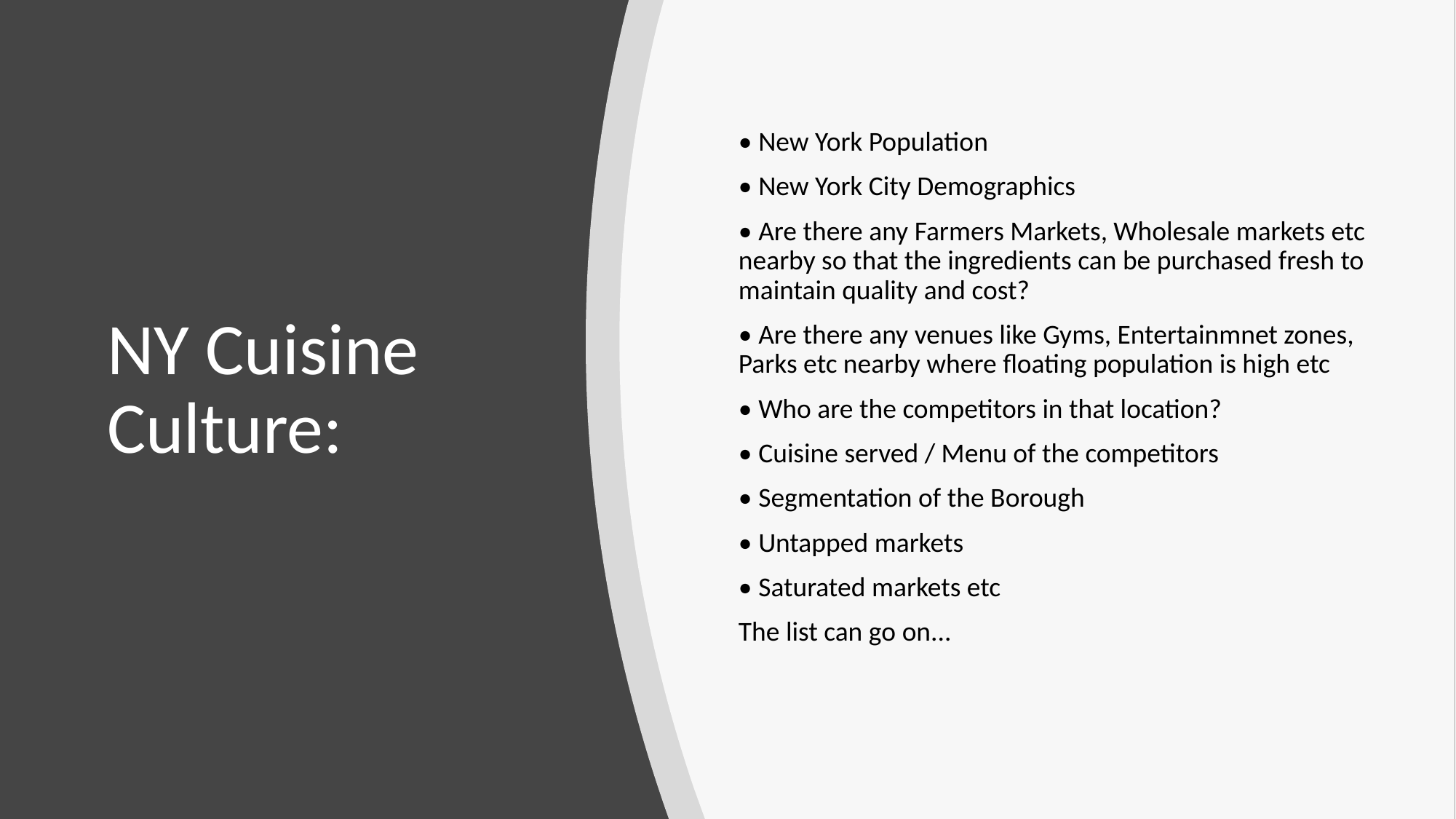

• New York Population
• New York City Demographics
• Are there any Farmers Markets, Wholesale markets etc nearby so that the ingredients can be purchased fresh to maintain quality and cost?
• Are there any venues like Gyms, Entertainmnet zones, Parks etc nearby where floating population is high etc
• Who are the competitors in that location?
• Cuisine served / Menu of the competitors
• Segmentation of the Borough
• Untapped markets
• Saturated markets etc
The list can go on...
# NY Cuisine Culture: